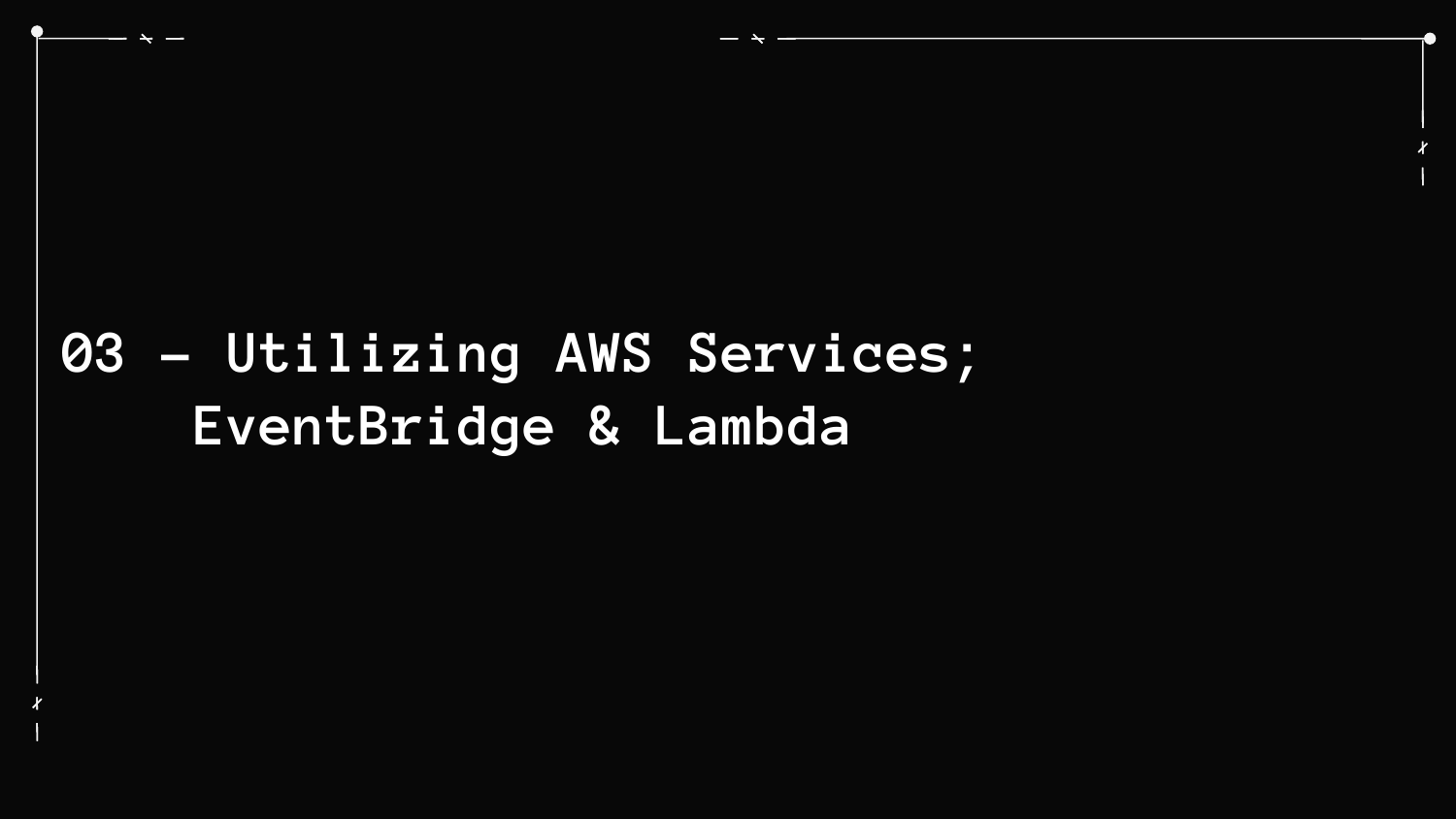

# 03 - Utilizing AWS Services;       	      EventBridge & Lambda